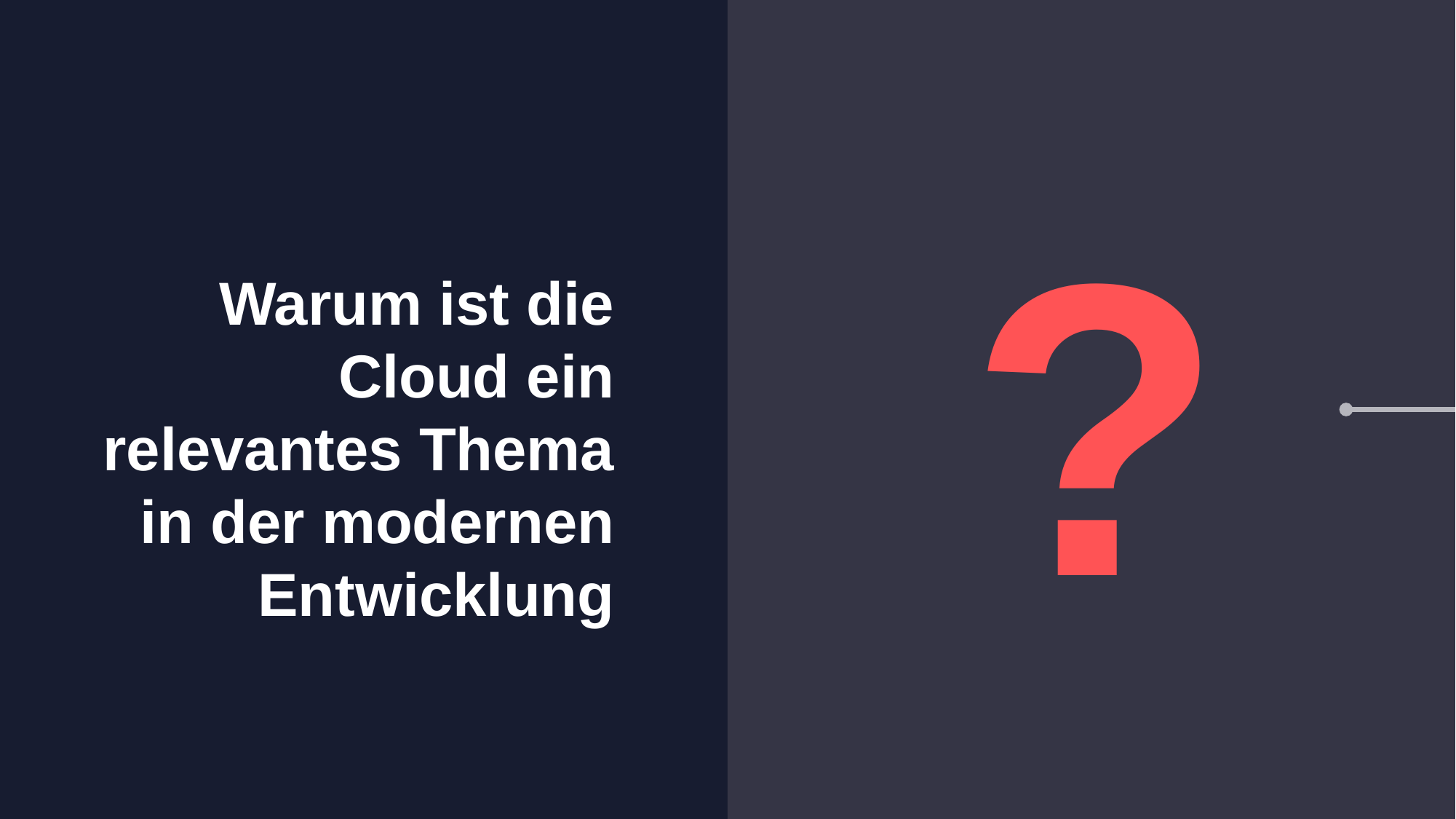

?
Warum ist die Cloud ein relevantes Thema in der modernen Entwicklung